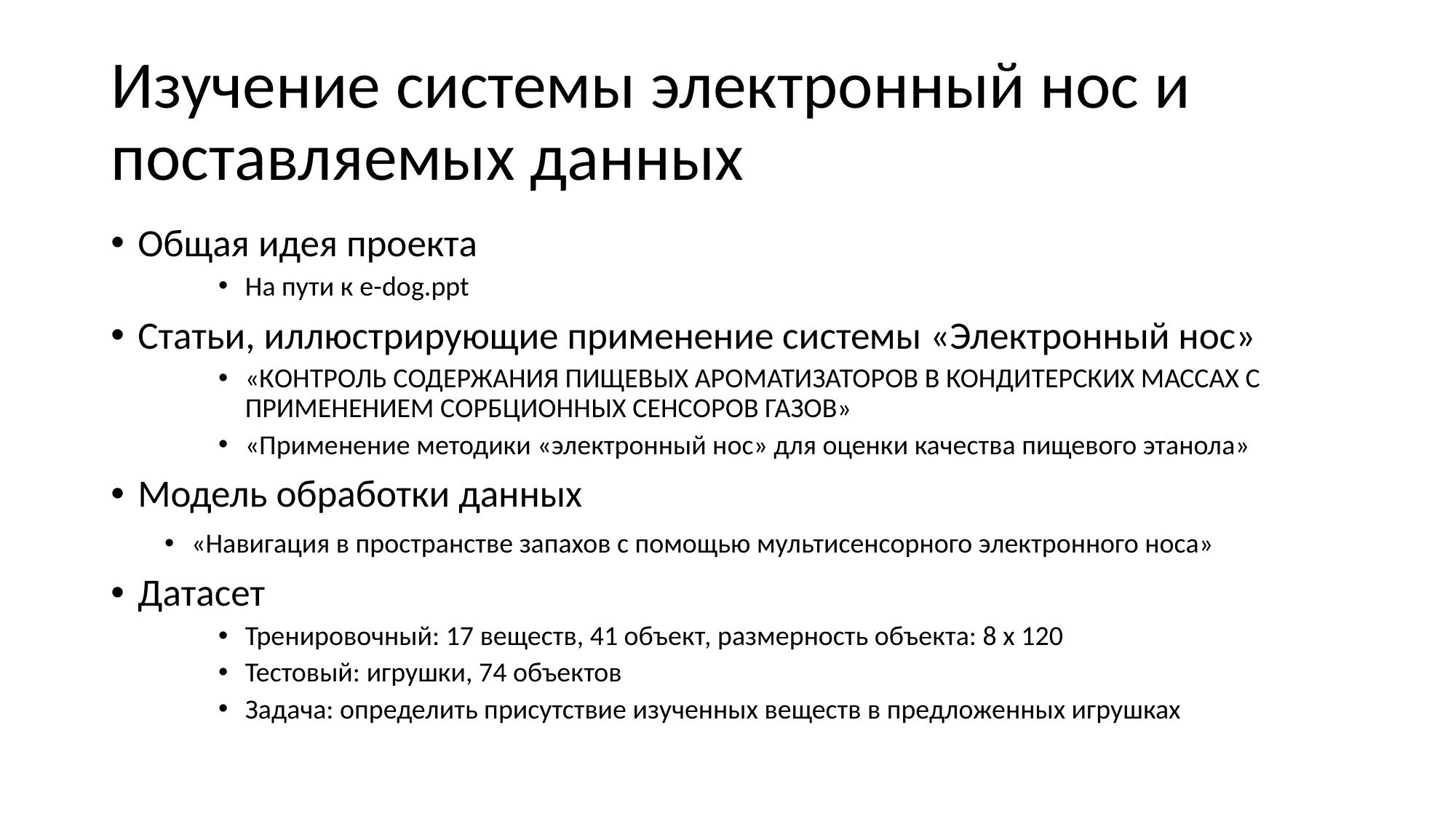

# Изучение системы электронный нос и поставляемых данных
Общая идея проекта
На пути к e-dog.ppt
Статьи, иллюстрирующие применение системы «Электронный нос»
«Контроль содержания пищевых ароматизаторов в кондитерских массах с применением сорбционных сенсоров газов»
«Применение методики «электронный нос» для оценки качества пищевого этанола»
Модель обработки данных
«Навигация в пространстве запахов с помощью мультисенсорного электронного носа»
Датасет
Тренировочный: 17 веществ, 41 объект, размерность объекта: 8 х 120
Тестовый: игрушки, 74 объектов
Задача: определить присутствие изученных веществ в предложенных игрушках